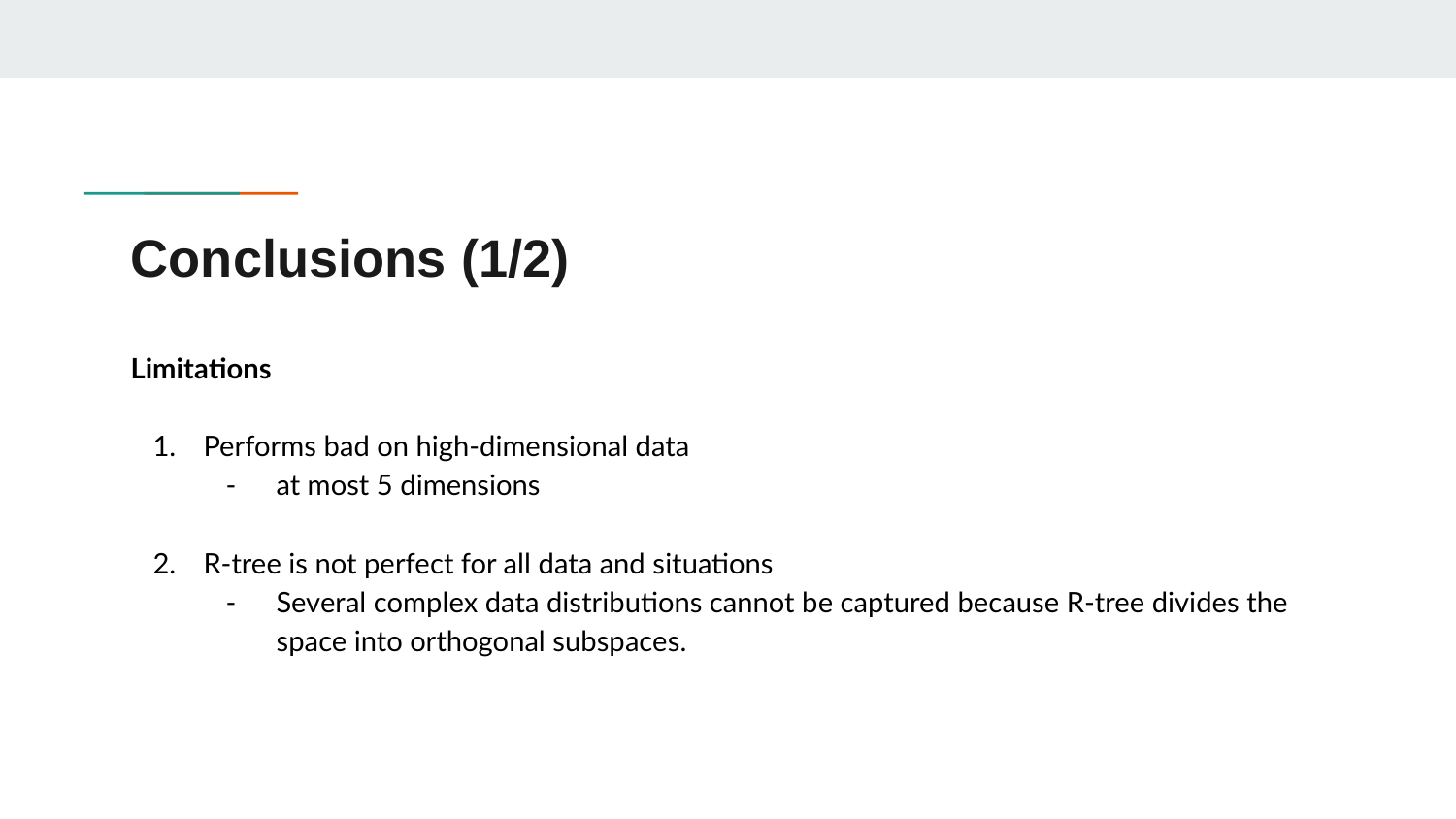

# Conclusions (1/2)
Limitations

Performs bad on high-dimensional data
at most 5 dimensions

R-tree is not perfect for all data and situations
Several complex data distributions cannot be captured because R-tree divides the space into orthogonal subspaces.